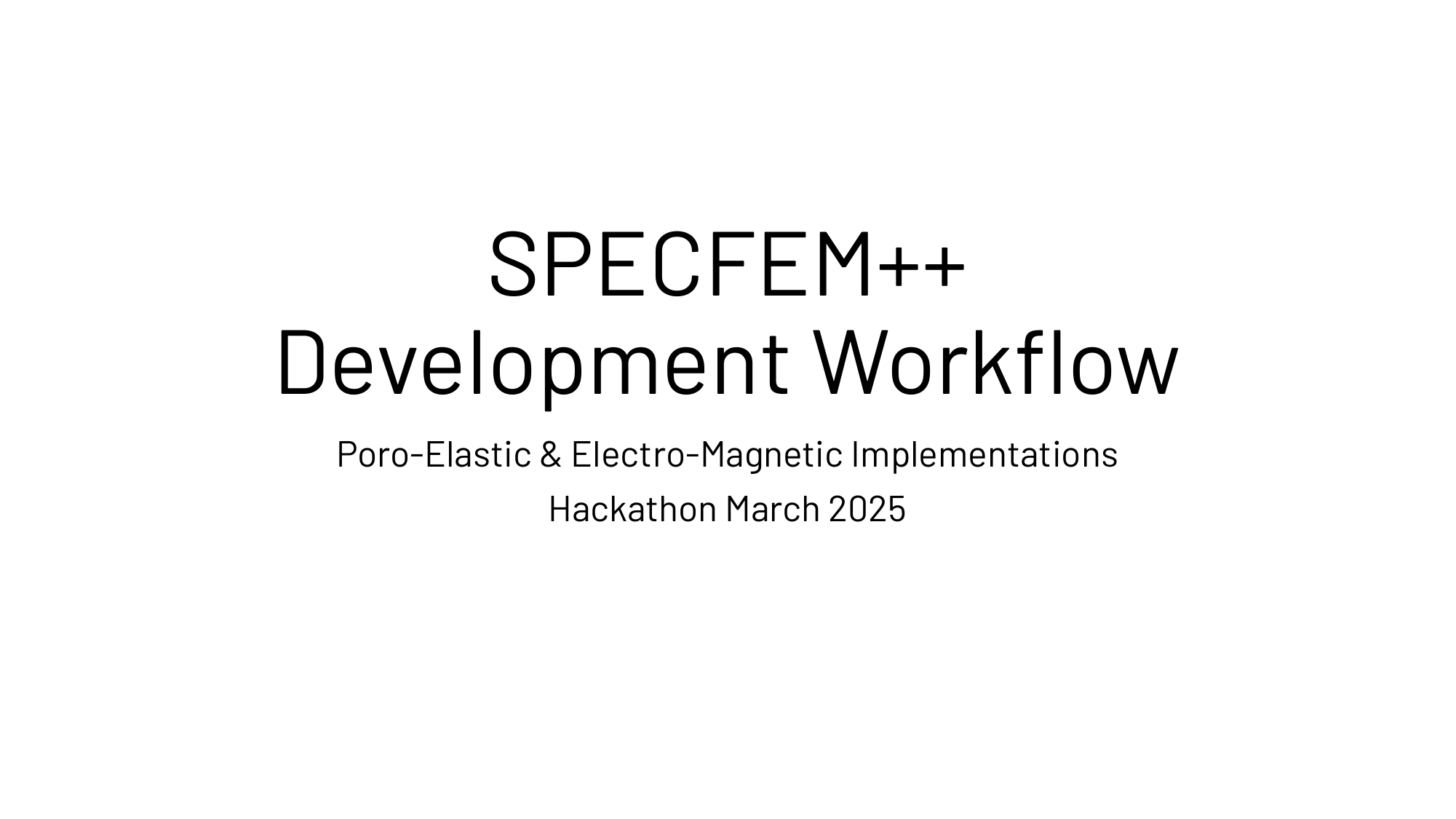

# SPECFEM++ Development Workflow
Poro-Elastic & Electro-Magnetic Implementations
Hackathon March 2025